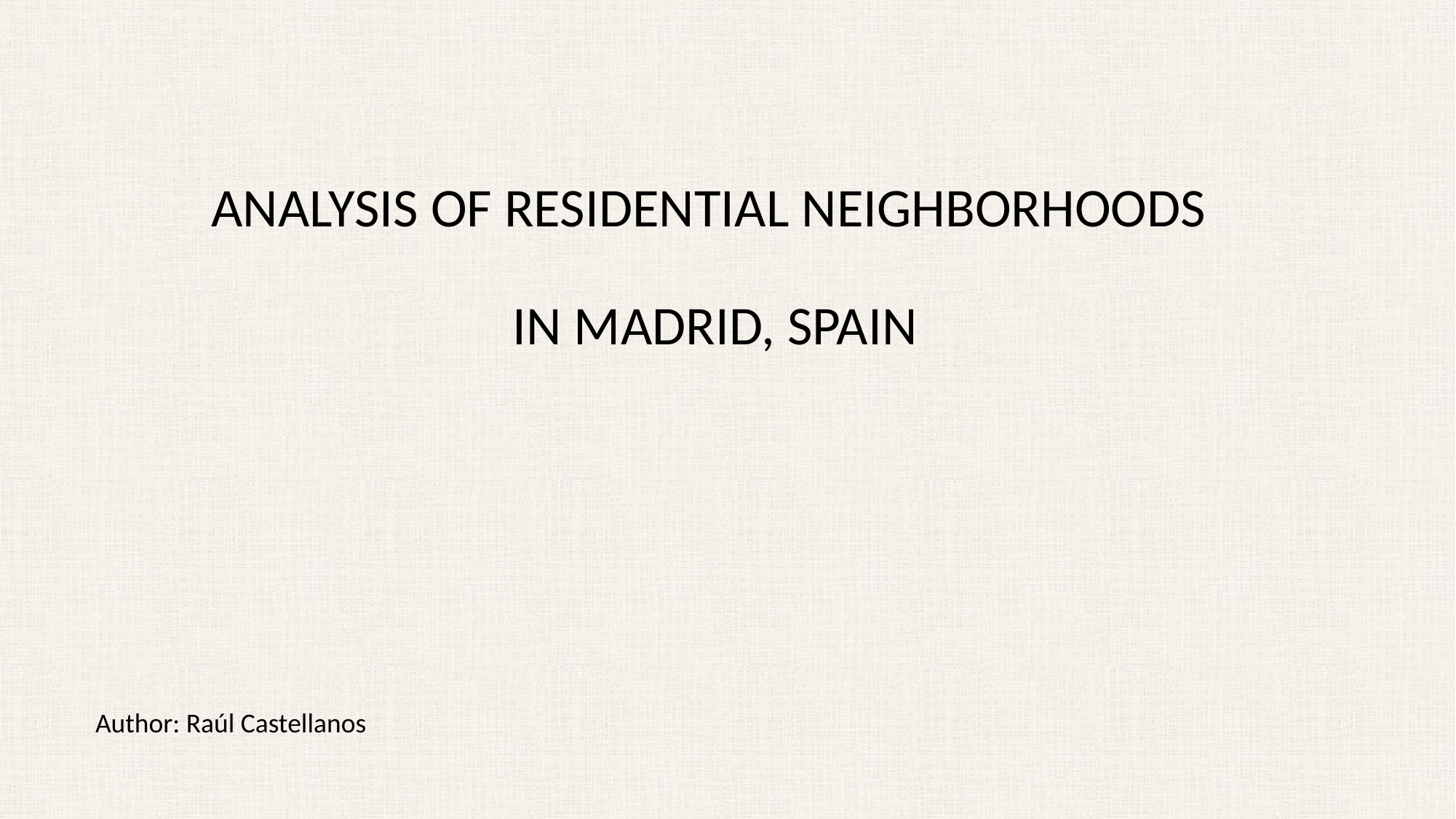

ANALYSIS OF RESIDENTIAL NEIGHBORHOODS

IN MADRID, SPAIN
Author: Raúl Castellanos